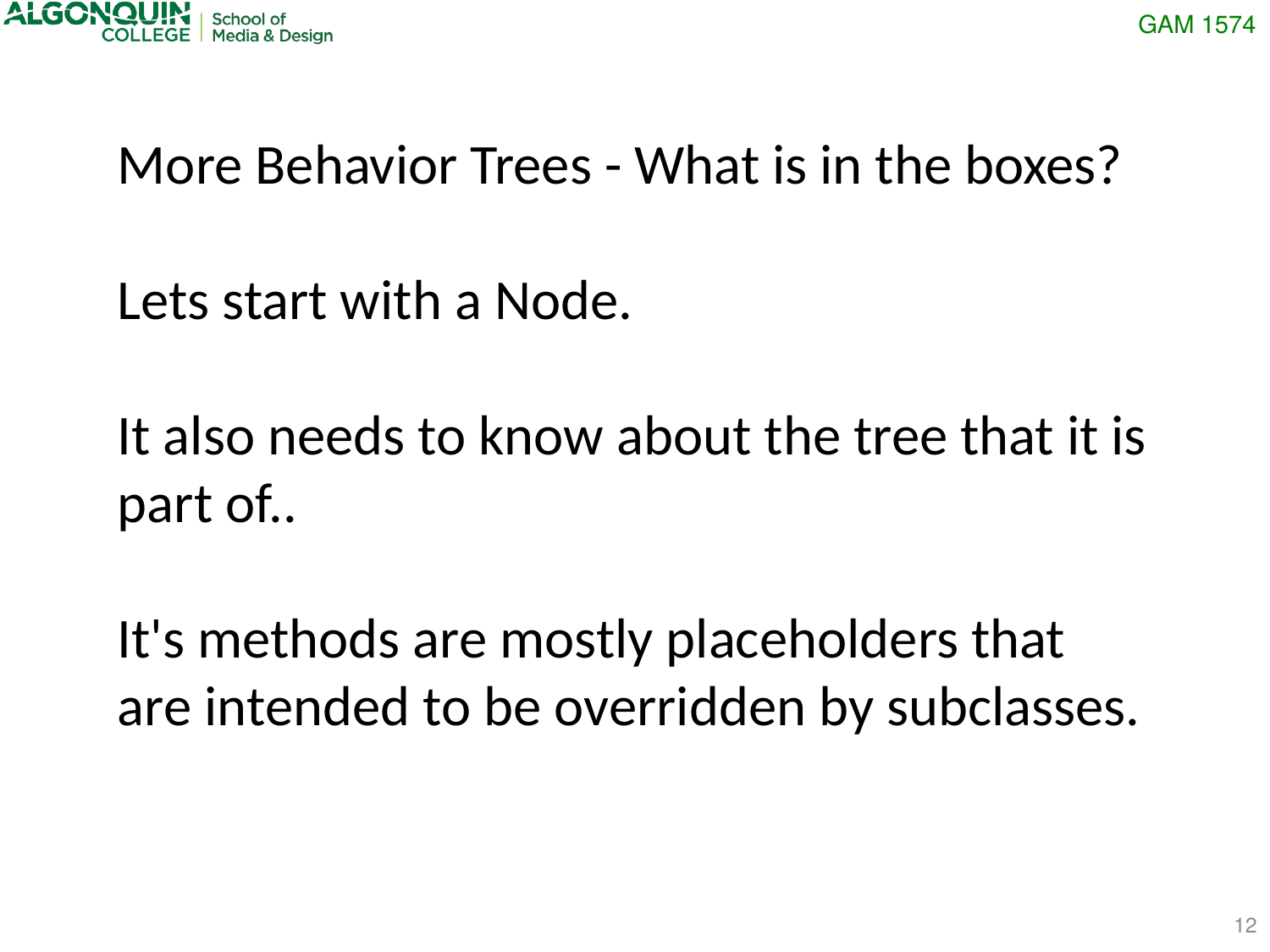

More Behavior Trees - What is in the boxes?

Lets start with a Node.

It also needs to know about the tree that it is part of..

It's methods are mostly placeholders that are intended to be overridden by subclasses.
12